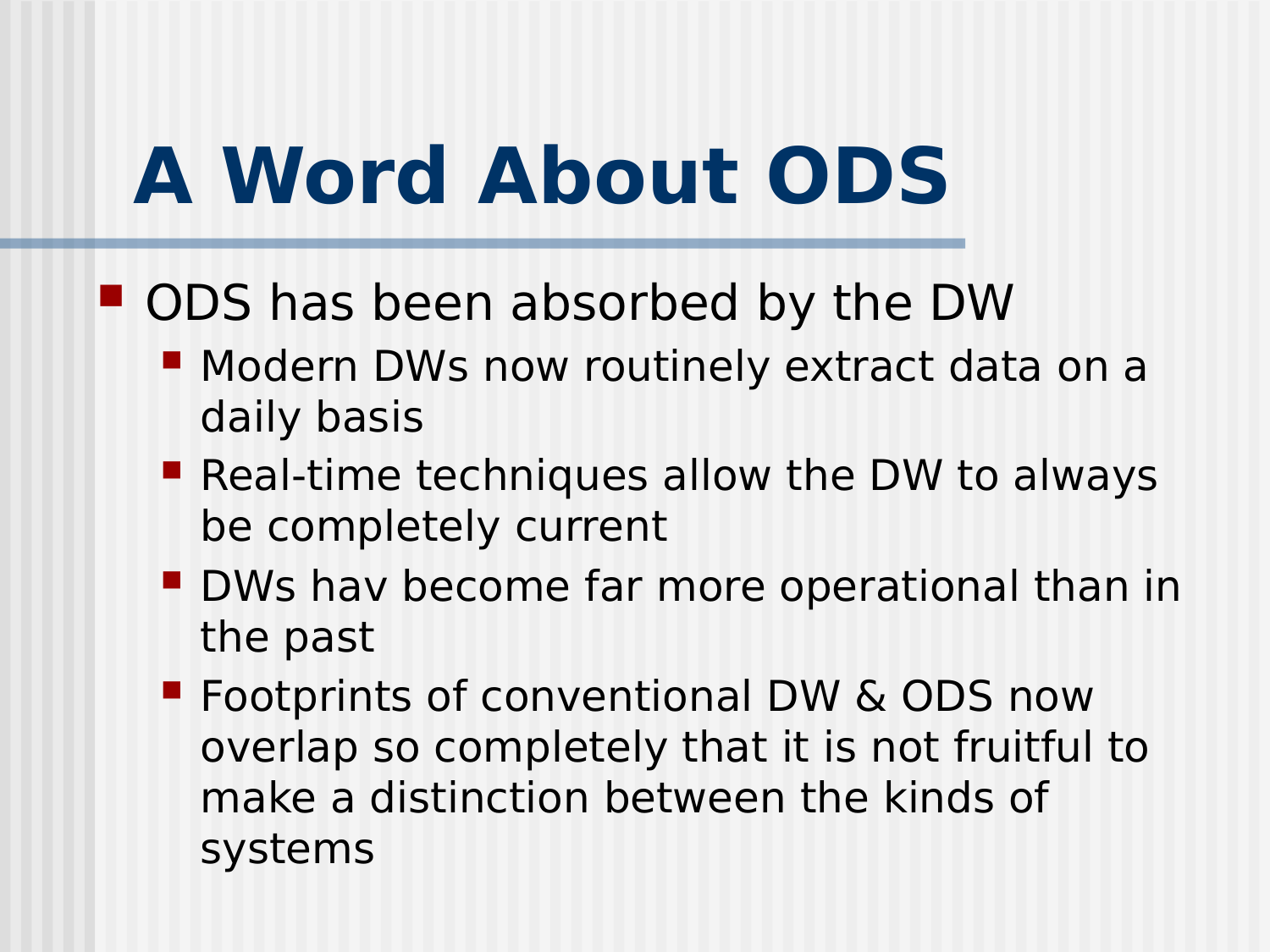

# A Word About ODS
ODS has been absorbed by the DW
Modern DWs now routinely extract data on a daily basis
Real-time techniques allow the DW to always be completely current
DWs hav become far more operational than in the past
Footprints of conventional DW & ODS now overlap so completely that it is not fruitful to make a distinction between the kinds of systems